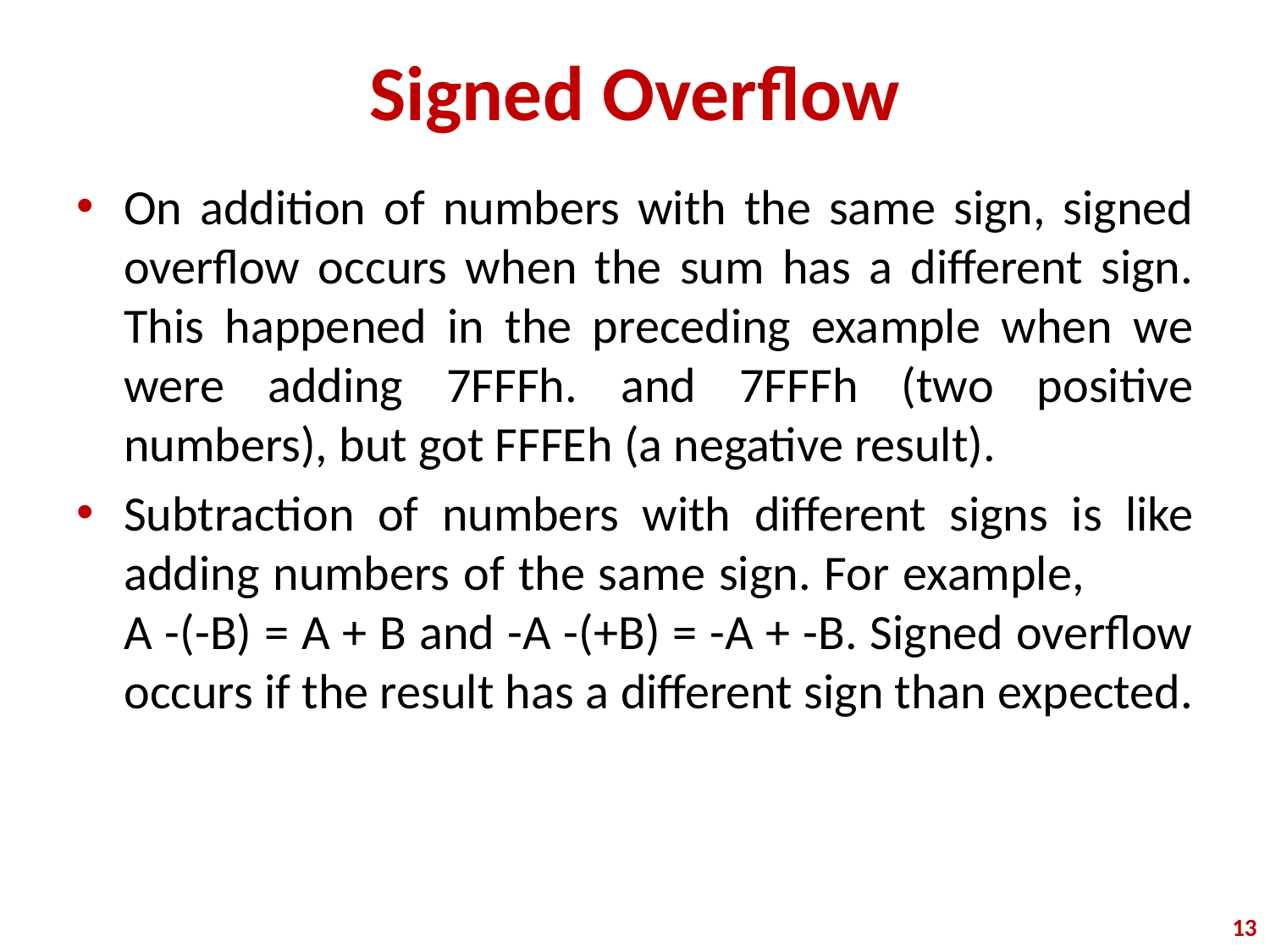

# Signed Overflow
On addition of numbers with the same sign, signed overflow occurs when the sum has a different sign. This happened in the preceding example when we were adding 7FFFh. and 7FFFh (two positive numbers), but got FFFEh (a negative result).
Subtraction of numbers with different signs is like adding numbers of the same sign. For example,         A -(-B) = A + B and -A -(+B) = -A + -B. Signed overflow occurs if the result has a different sign than expected.
13